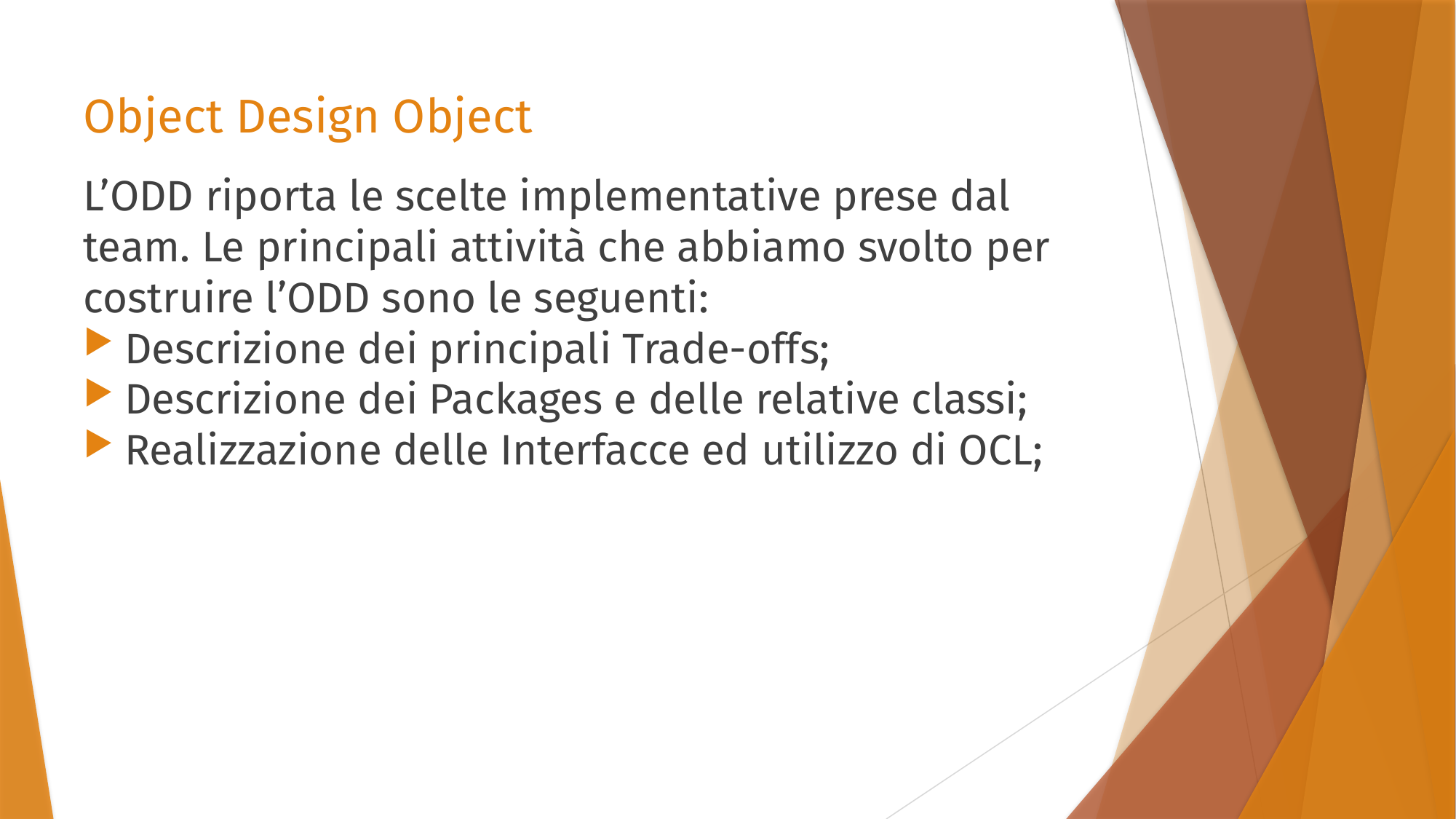

# Object Design Object
L’ODD riporta le scelte implementative prese dal team. Le principali attività che abbiamo svolto per costruire l’ODD sono le seguenti:
Descrizione dei principali Trade-offs;
Descrizione dei Packages e delle relative classi;
Realizzazione delle Interfacce ed utilizzo di OCL;